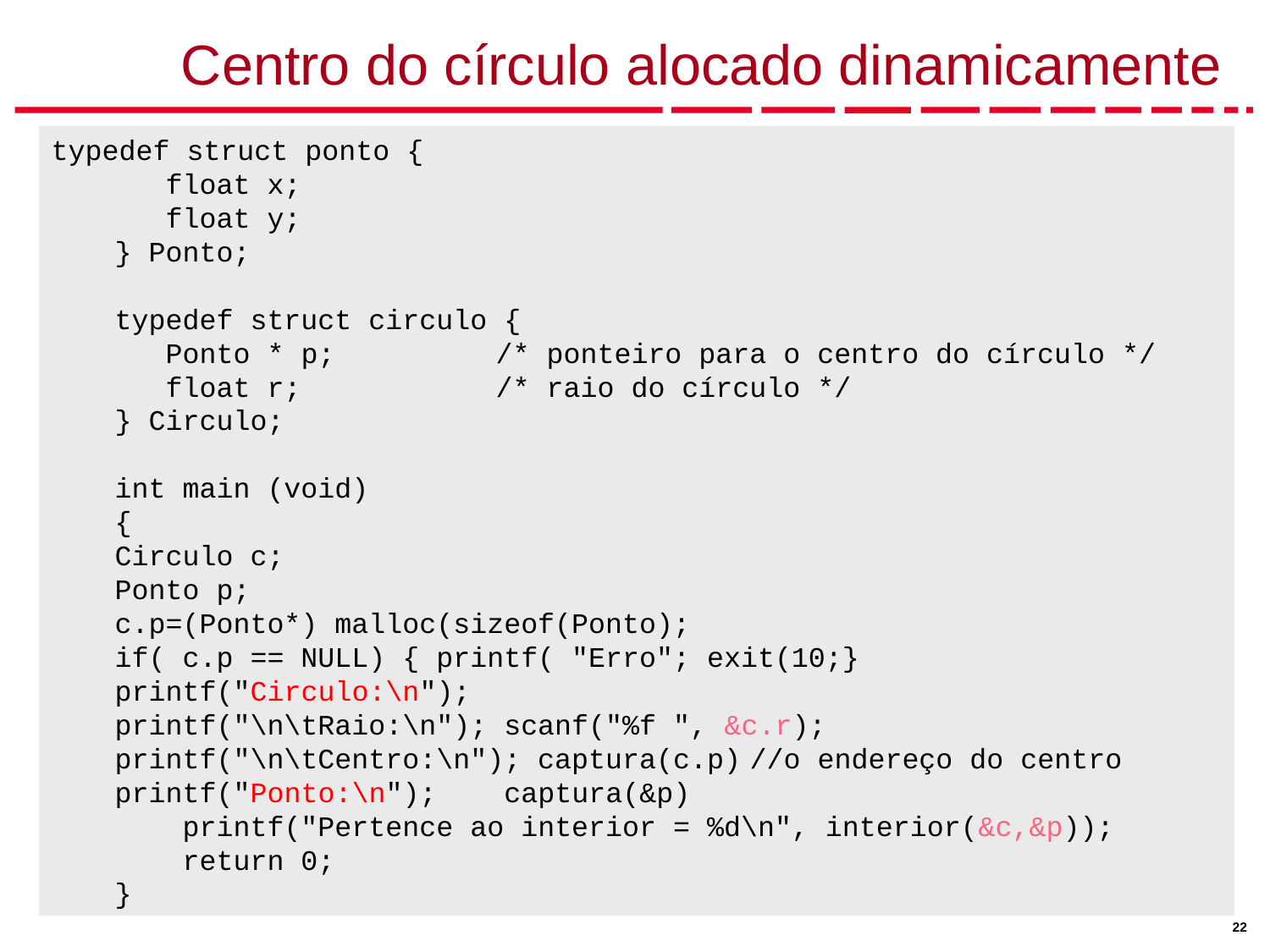

# Centro do círculo alocado dinamicamente
typedef struct ponto {
   float x;
   float y;
} Ponto;

typedef struct circulo {
   Ponto * p;   	/* ponteiro para o centro do círculo */
   float r;    	/* raio do círculo */
} Circulo;

int main (void)
{
Circulo c;
Ponto p;
c.p=(Ponto*) malloc(sizeof(Ponto);
if( c.p == NULL) { printf( "Erro"; exit(10;}
printf("Circulo:\n");
printf("\n\tRaio:\n"); scanf("%f ", &c.r);
printf("\n\tCentro:\n"); captura(c.p)	//o endereço do centro
printf("Ponto:\n");    captura(&p)
    printf("Pertence ao interior = %d\n", interior(&c,&p));
    return 0;
}